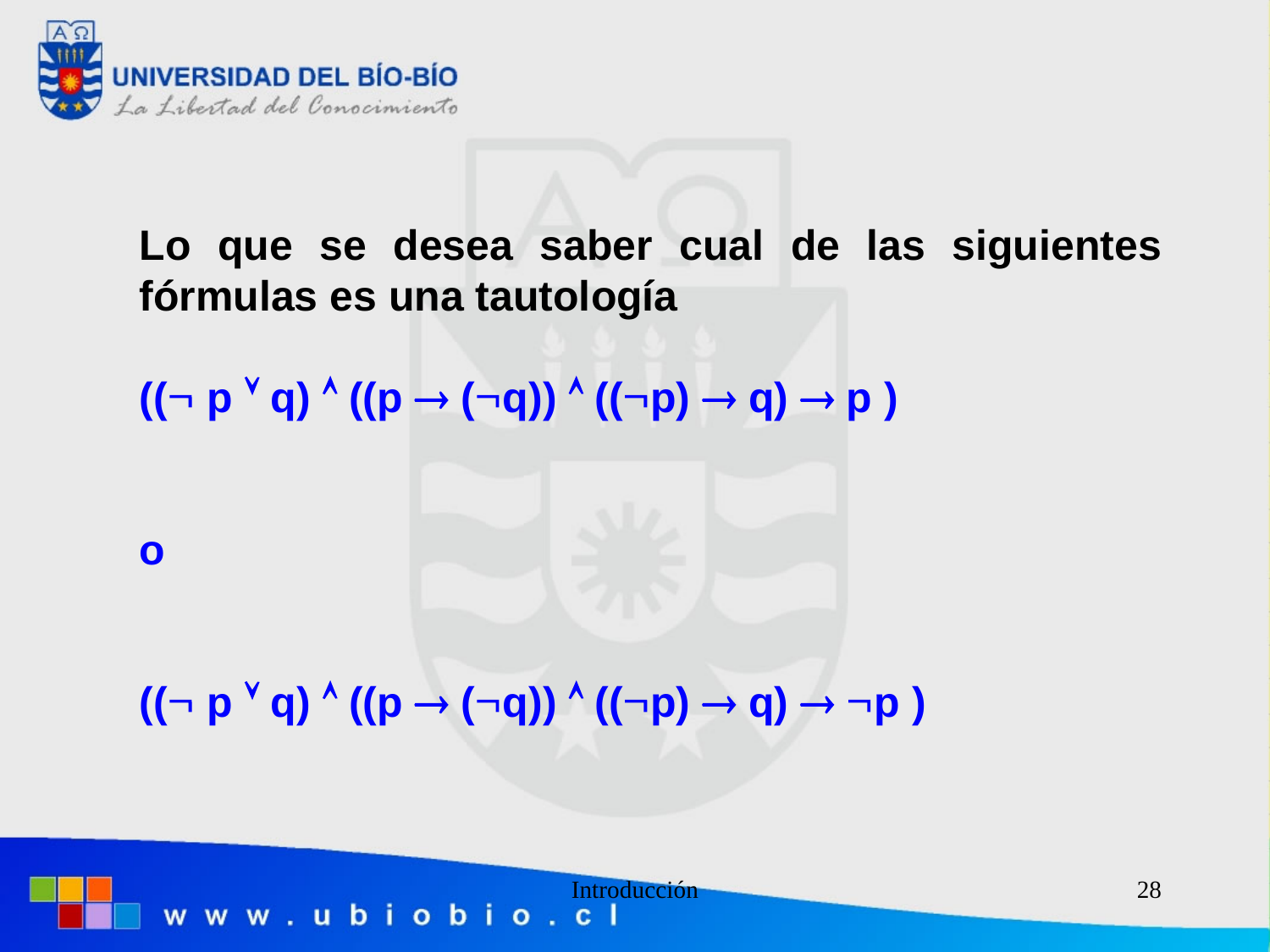

Lo que se desea saber cual de las siguientes fórmulas es una tautología

((¬ p ∨ q) ∧ ((p → (¬q)) ∧ ((¬p) → q) → p )

o

((¬ p ∨ q) ∧ ((p → (¬q)) ∧ ((¬p) → q) → ¬p )

Introducción
28